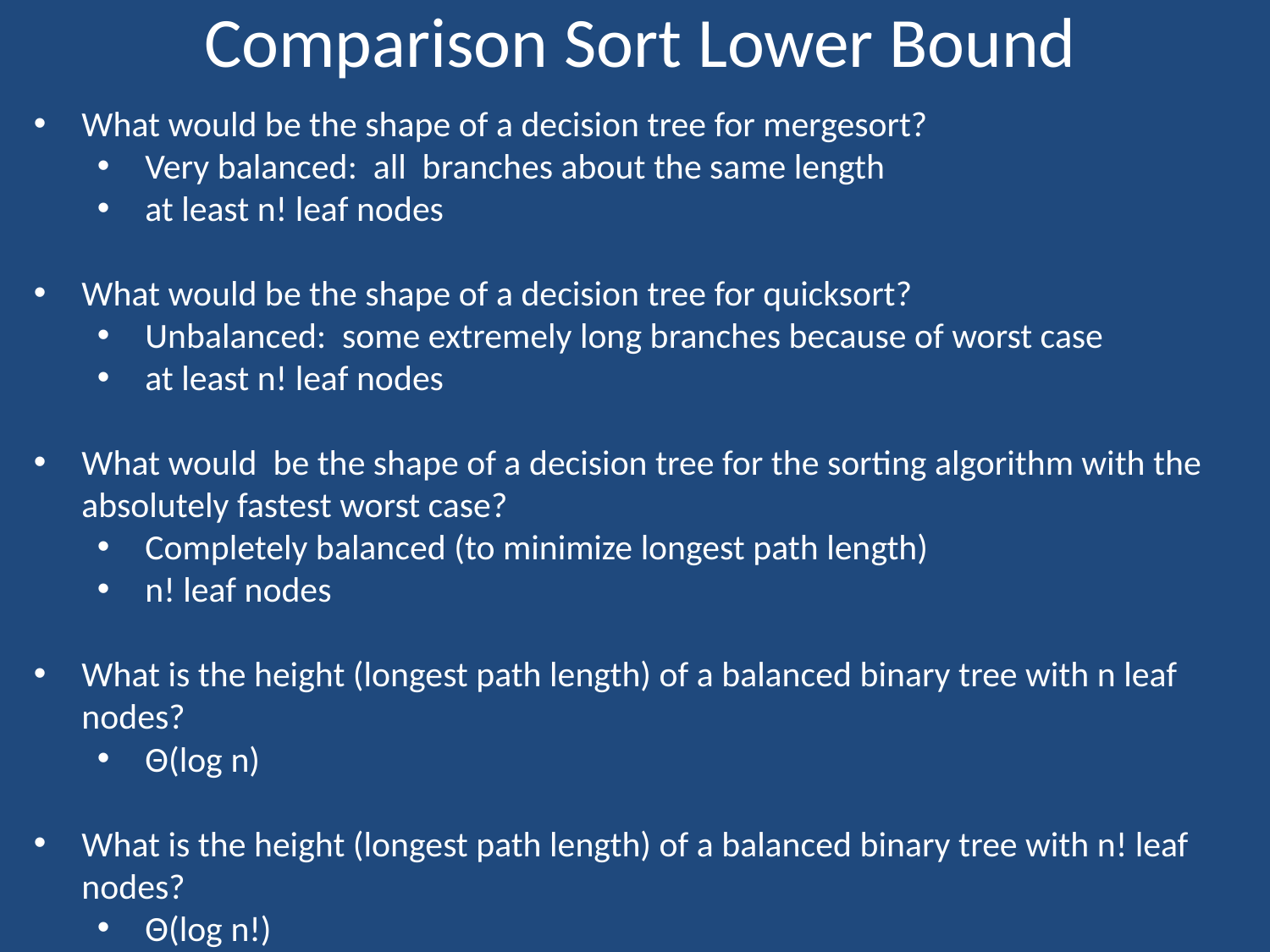

# Comparison Sort Lower Bound
What would be the shape of a decision tree for mergesort?
Very balanced:  all  branches about the same length
at least n! leaf nodes

What would be the shape of a decision tree for quicksort?
Unbalanced:  some extremely long branches because of worst case
at least n! leaf nodes

What would  be the shape of a decision tree for the sorting algorithm with the absolutely fastest worst case?
Completely balanced (to minimize longest path length)
n! leaf nodes

What is the height (longest path length) of a balanced binary tree with n leaf nodes?
Θ(log n)

What is the height (longest path length) of a balanced binary tree with n! leaf nodes?
Θ(log n!)